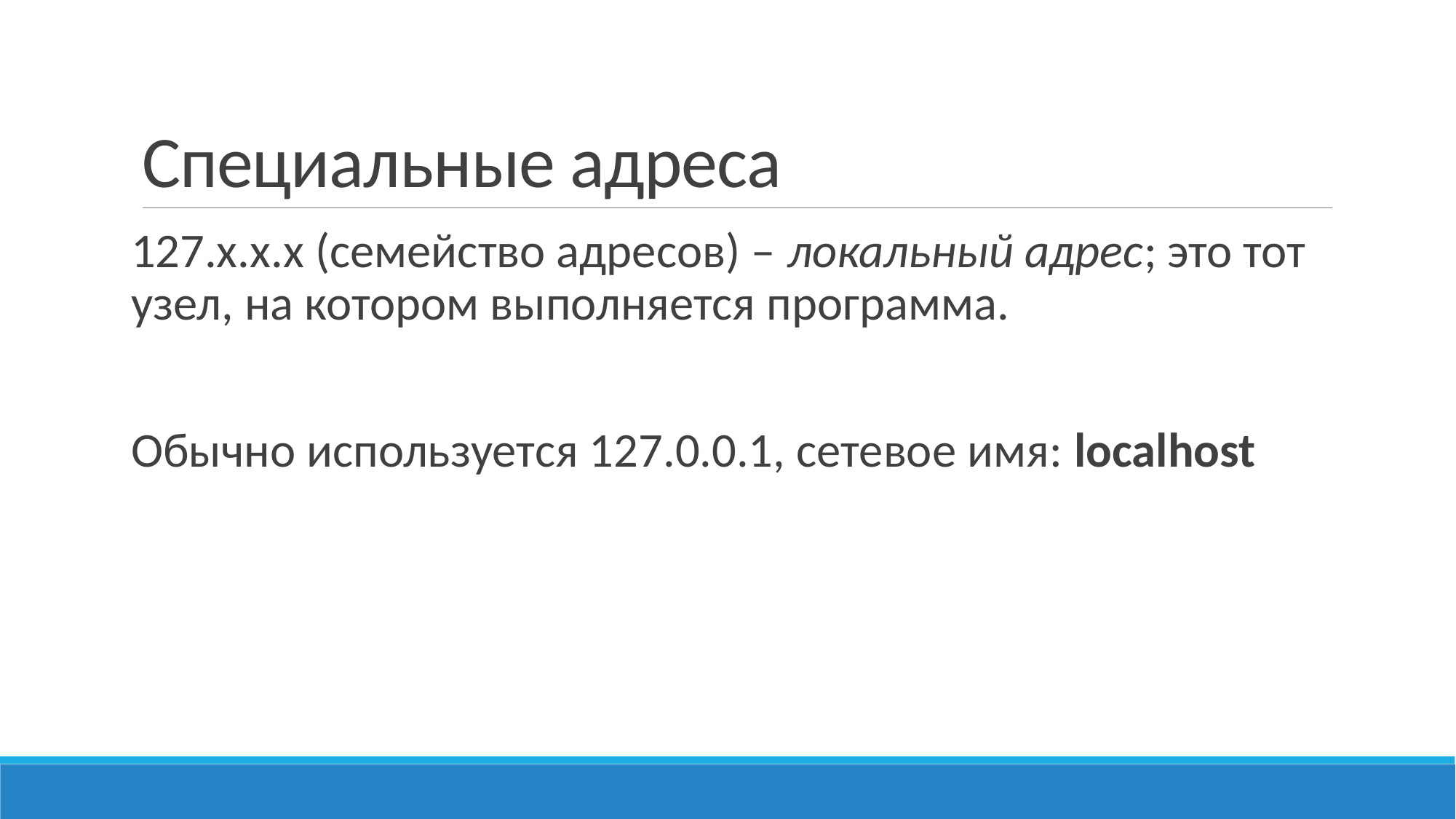

# Специальные адреса
127.x.x.x (семейство адресов) – локальный адрес; это тот узел, на котором выполняется программа.

Обычно используется 127.0.0.1, сетевое имя: localhost